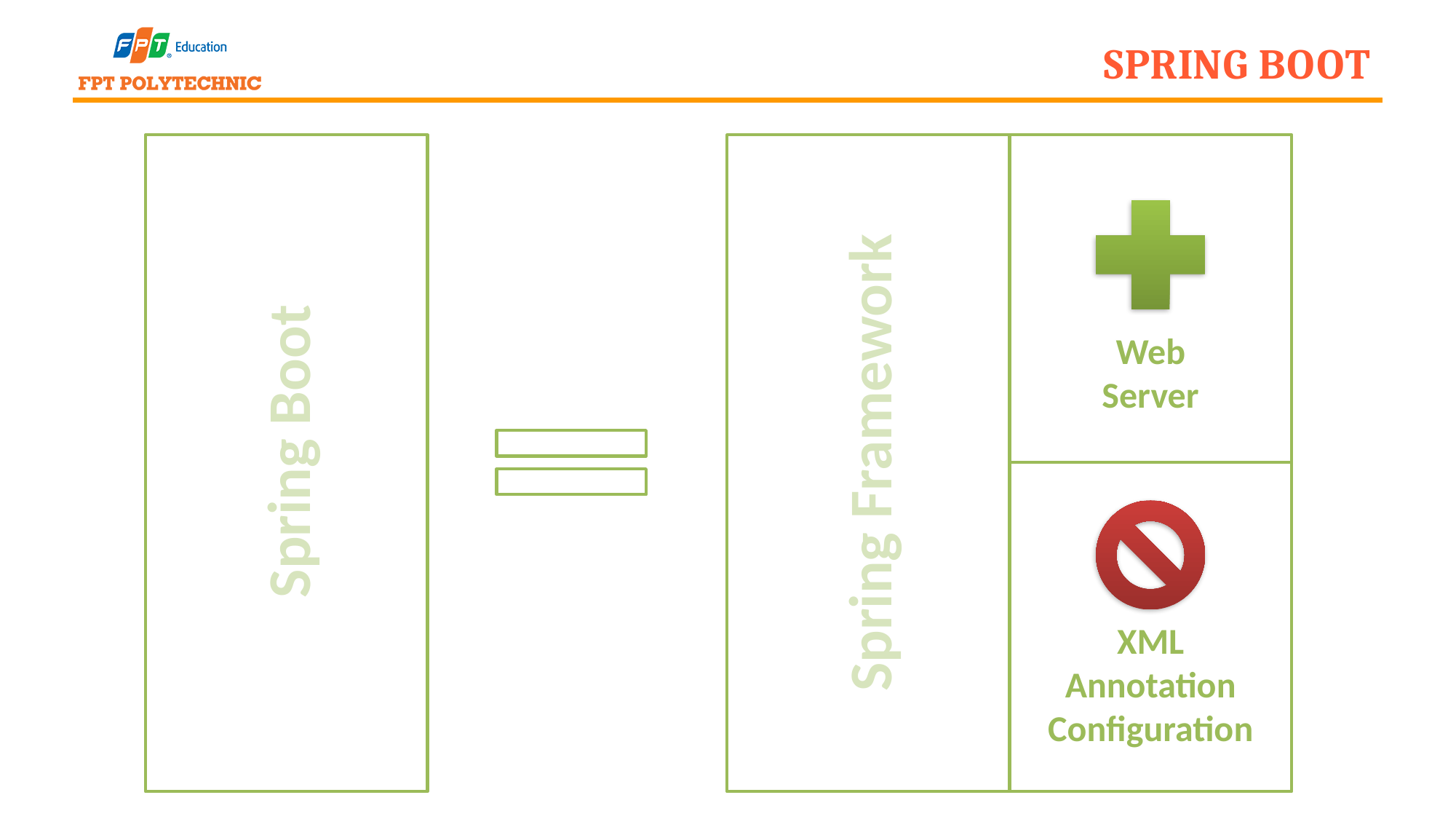

# Spring Boot

Web
Server

Spring Boot
Spring Framework

XML
Annotation
Configuration